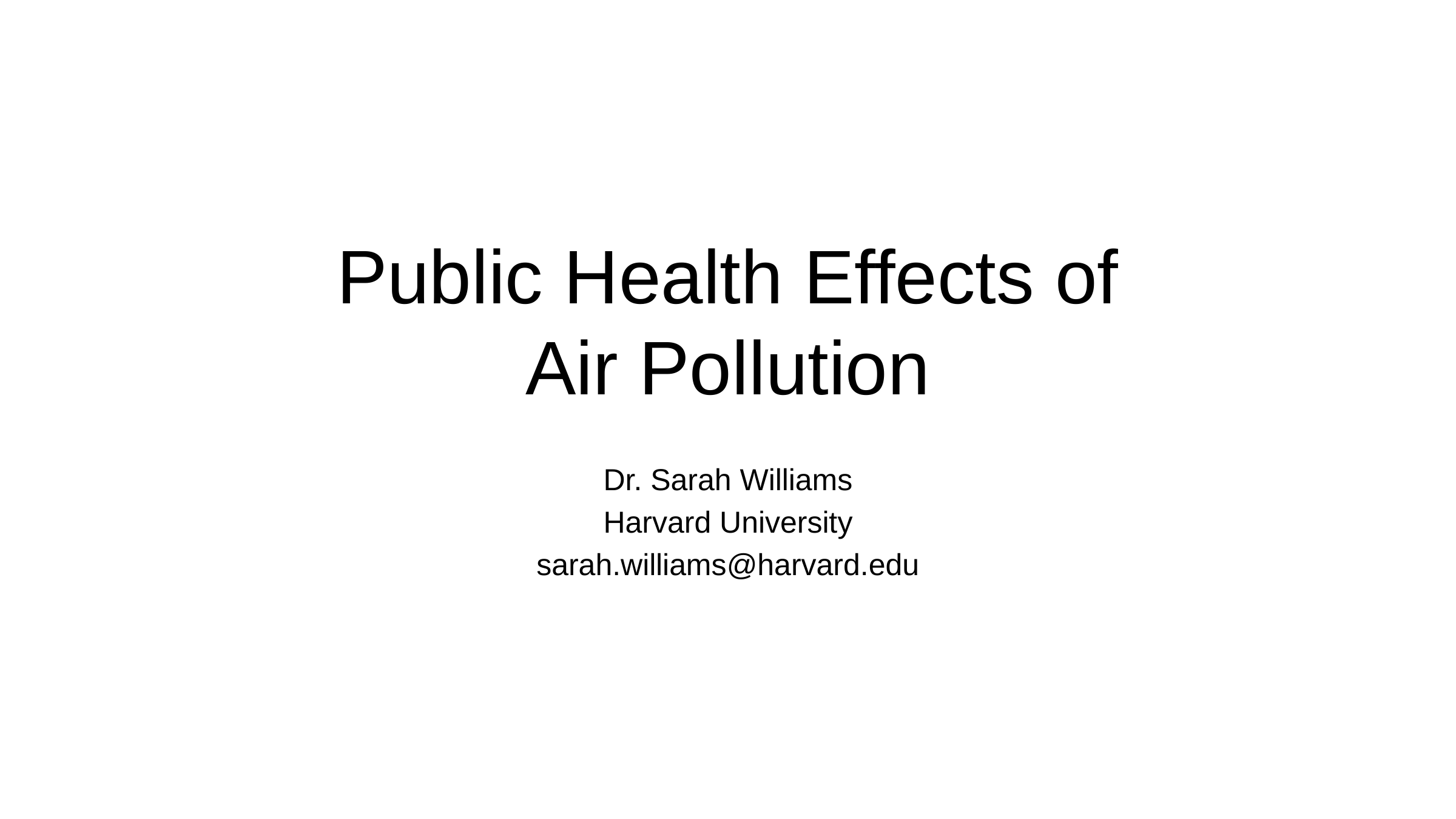

# Public Health Effects of Air Pollution
Dr. Sarah Williams
Harvard University
sarah.williams@harvard.edu